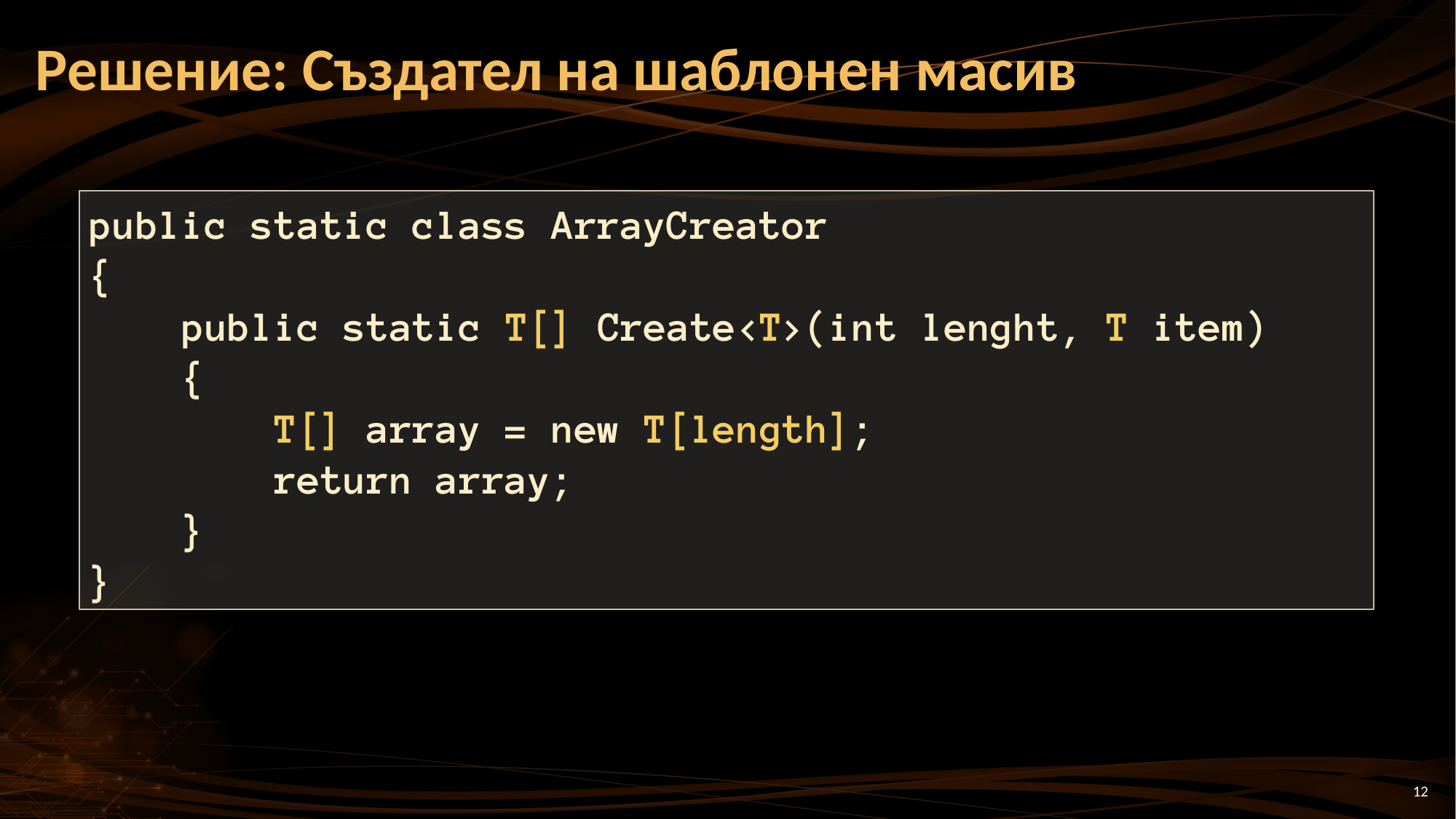

# Решение: Създател на шаблонен масив
public static class ArrayCreator
{
    public static T[] Create<T>(int lenght, T item)
    {
        T[] array = new T[length];
        return array;
    }
}
12